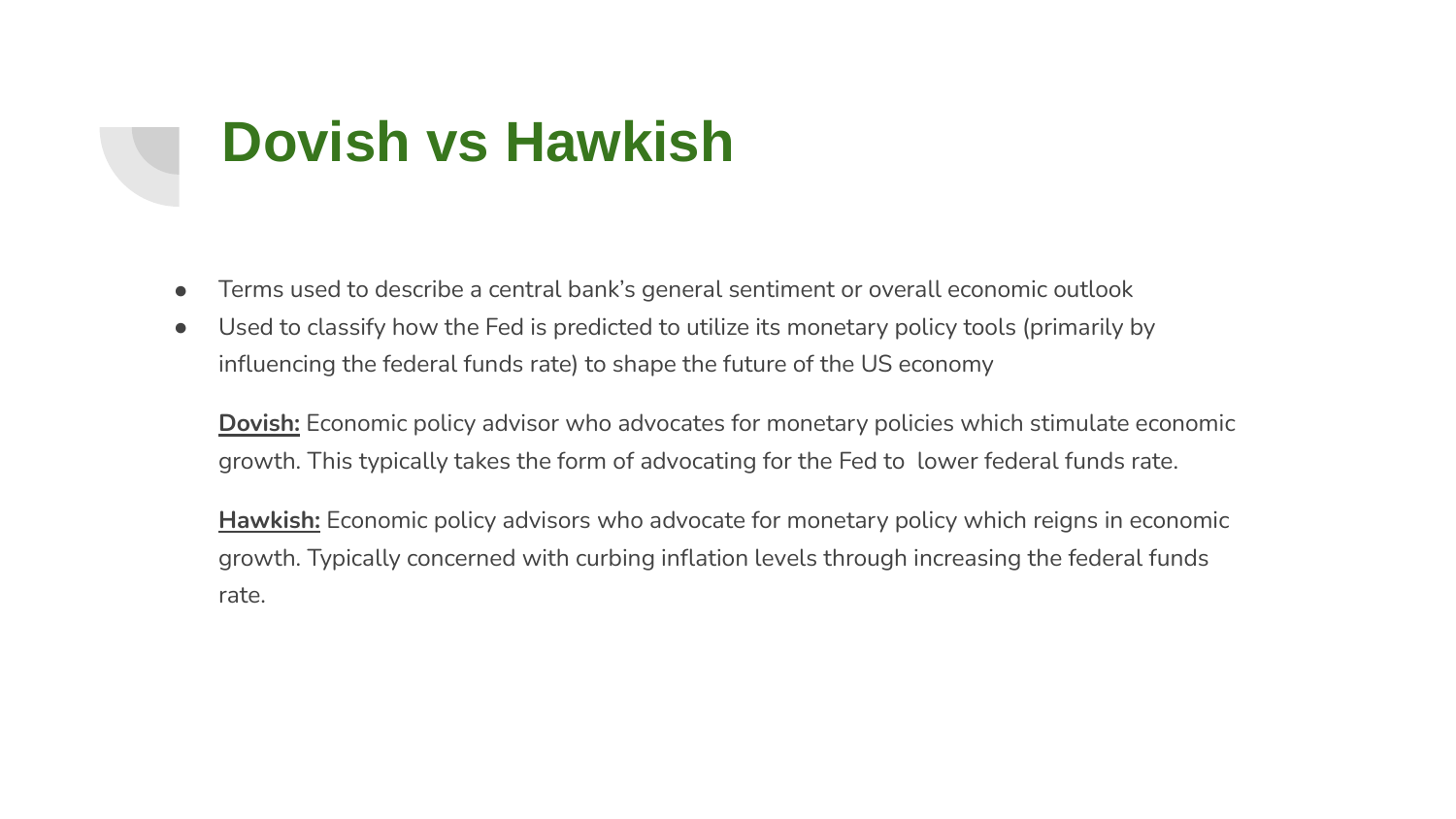

# Dovish vs Hawkish
Terms used to describe a central bank’s general sentiment or overall economic outlook
Used to classify how the Fed is predicted to utilize its monetary policy tools (primarily by influencing the federal funds rate) to shape the future of the US economy
Dovish: Economic policy advisor who advocates for monetary policies which stimulate economic growth. This typically takes the form of advocating for the Fed to  lower federal funds rate.
Hawkish: Economic policy advisors who advocate for monetary policy which reigns in economic growth. Typically concerned with curbing inflation levels through increasing the federal funds rate.